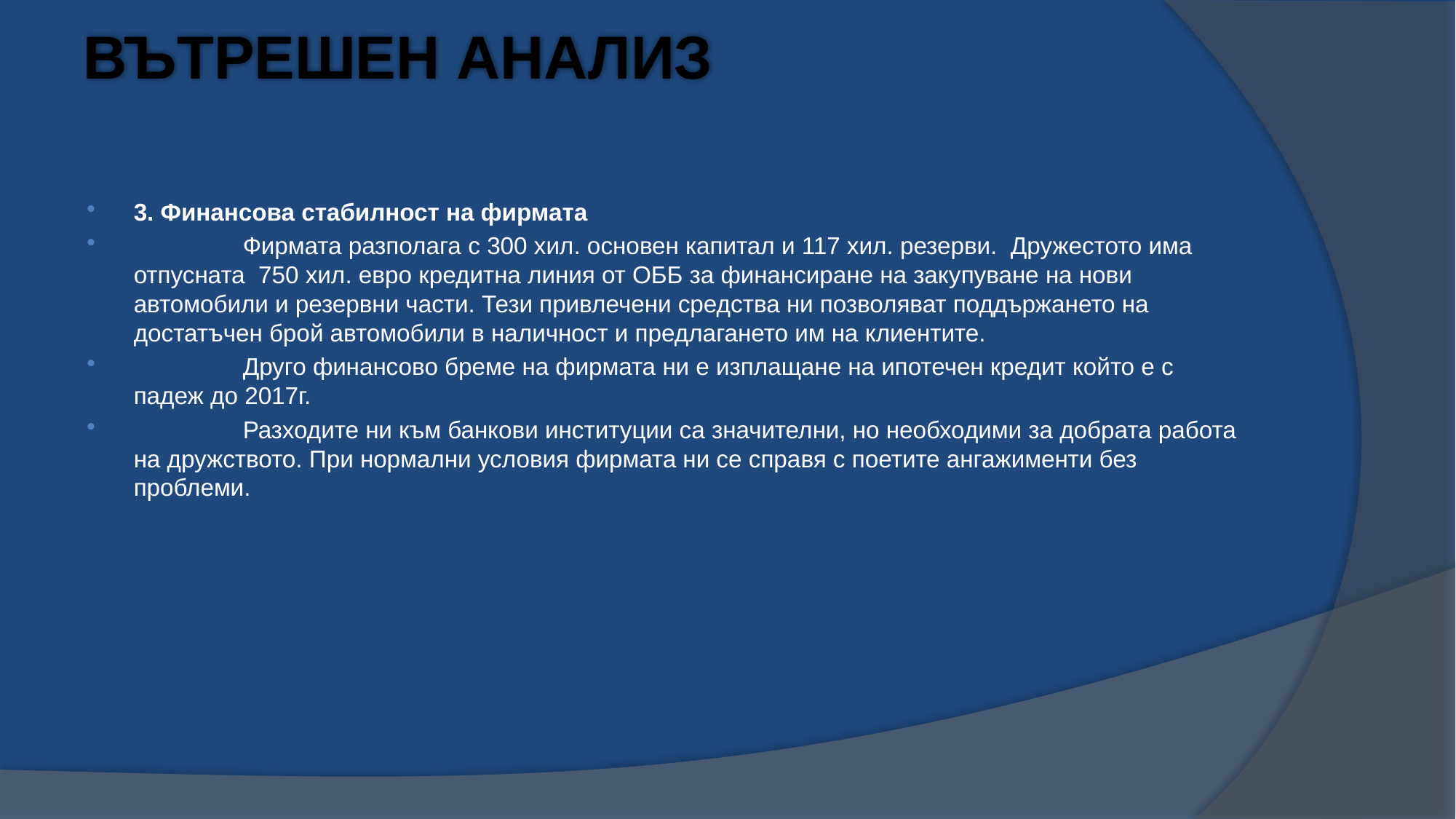

# ВЪТРЕШЕН АНАЛИЗ
3. Финансова стабилност на фирмата
	Фирмата разполага с 300 хил. основен капитал и 117 хил. резерви.  Дружестото има отпусната  750 хил. евро кредитна линия от ОББ за финансиране на закупуване на нови автомобили и резервни части. Тези привлечени средства ни позволяват поддържането на достатъчен брой автомобили в наличност и предлагането им на клиентите.
	Друго финансово бреме на фирмата ни е изплащане на ипотечен кредит който е с падеж до 2017г.
	Разходите ни към банкови институции са значителни, но необходими за добрата работа на дружството. При нормални условия фирмата ни се справя с поетите ангажименти без проблеми.